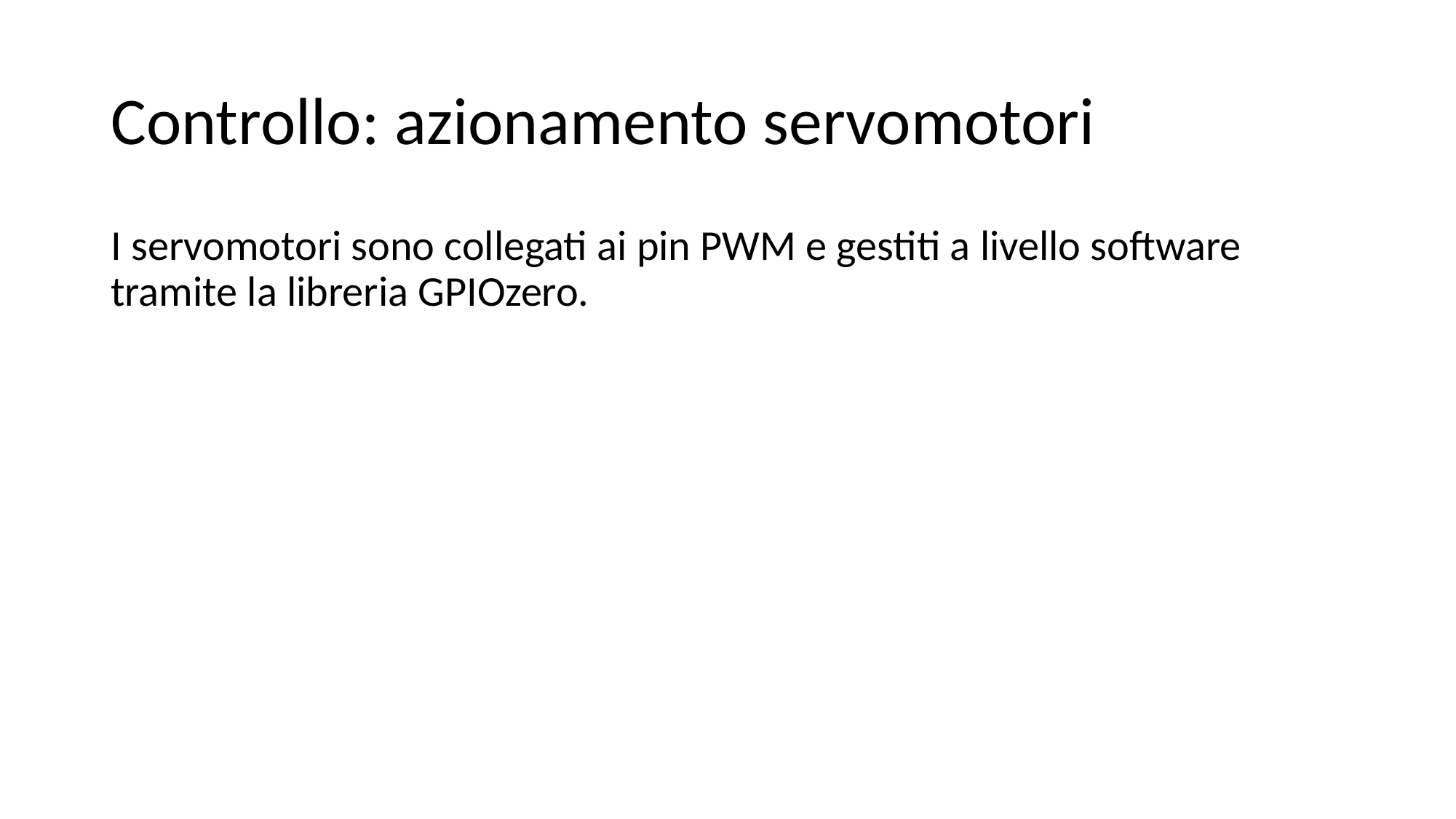

# Controllo: azionamento servomotori
I servomotori sono collegati ai pin PWM e gestiti a livello software tramite la libreria GPIOzero.